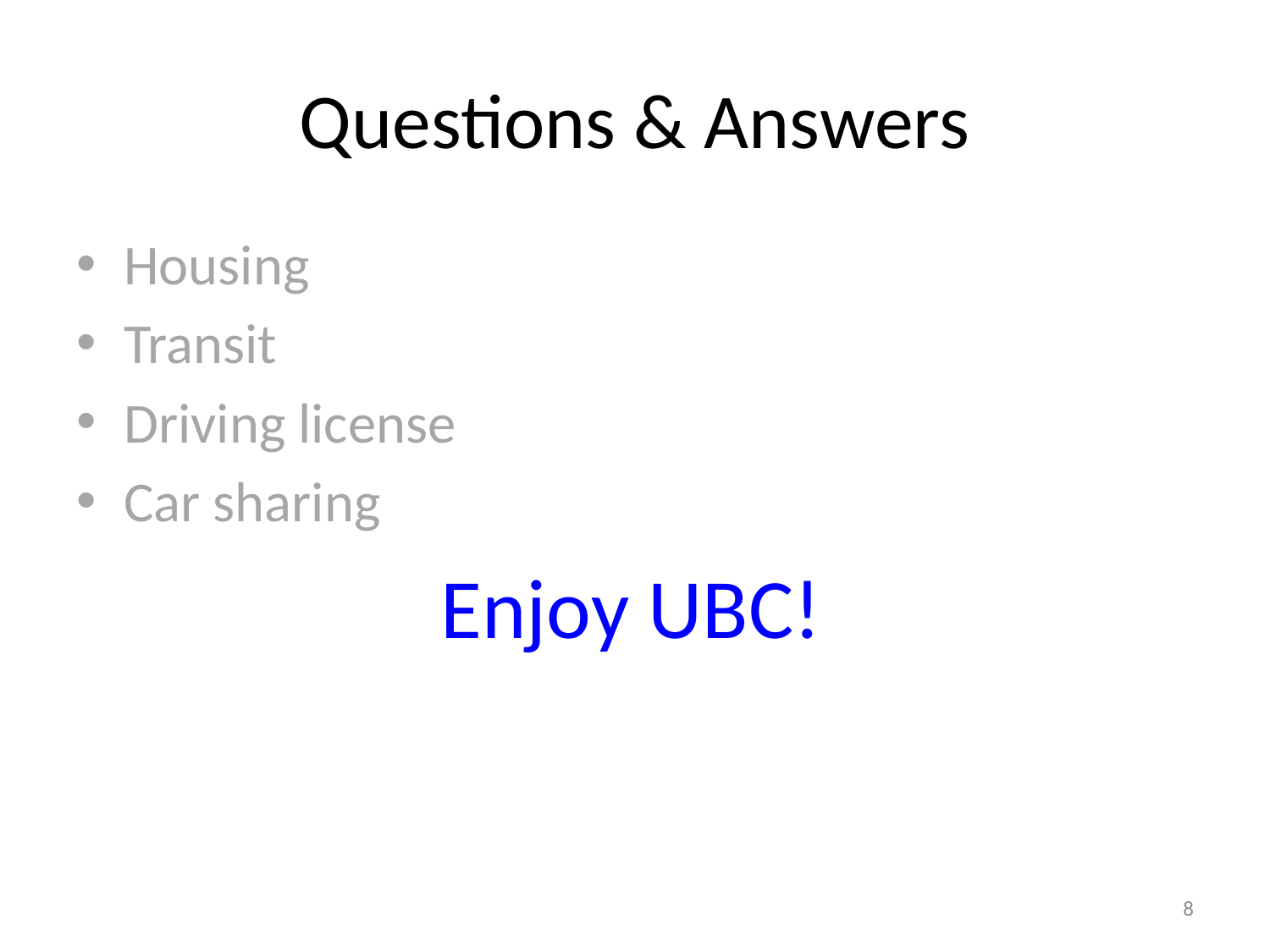

# Questions & Answers
Housing
Transit
Driving license
Car sharing
Enjoy UBC!
8